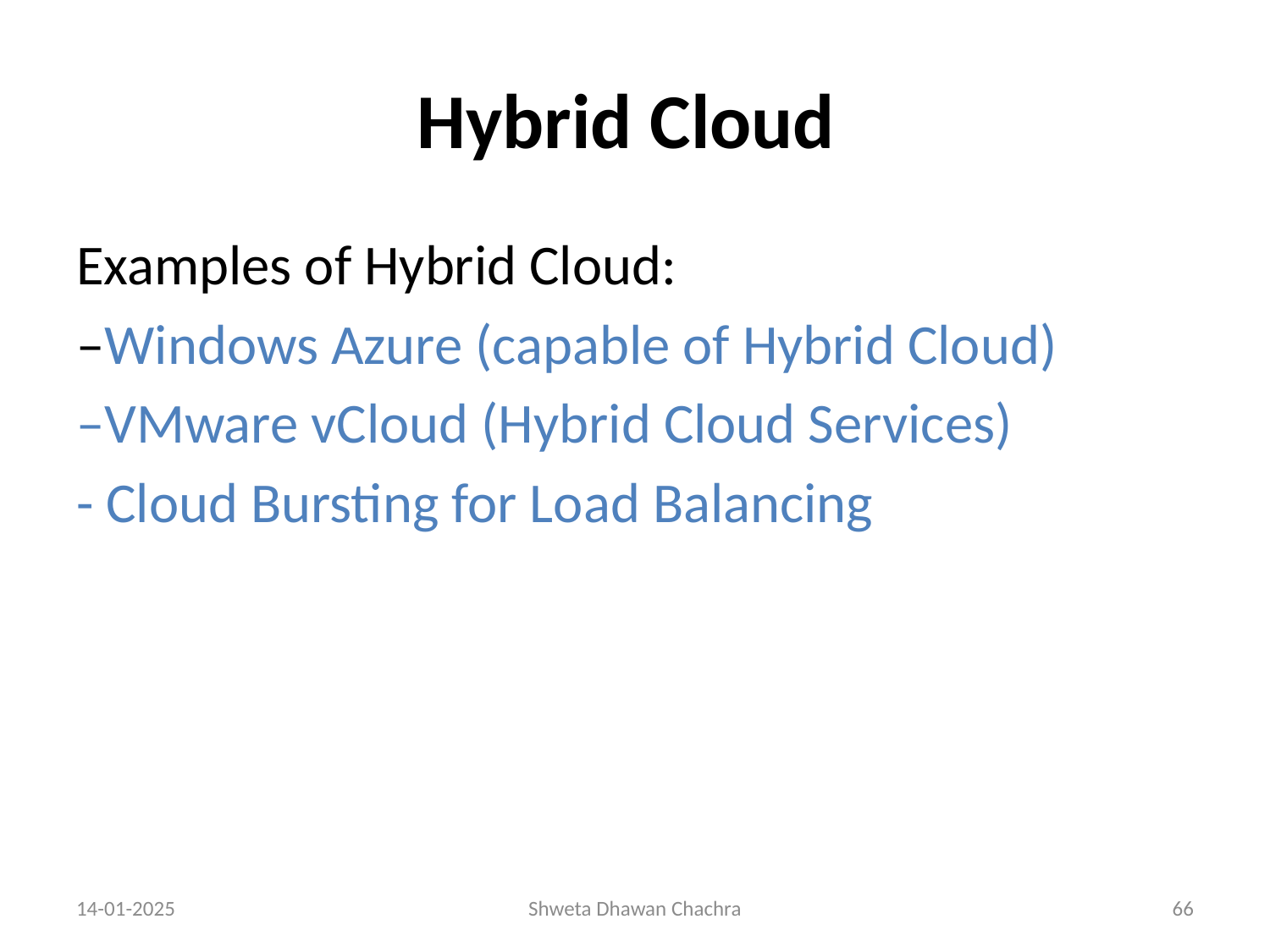

# Hybrid Cloud
Examples of Hybrid Cloud:
–Windows Azure (capable of Hybrid Cloud)
–VMware vCloud (Hybrid Cloud Services)
- Cloud Bursting for Load Balancing

14-01-2025
Shweta Dhawan Chachra
66